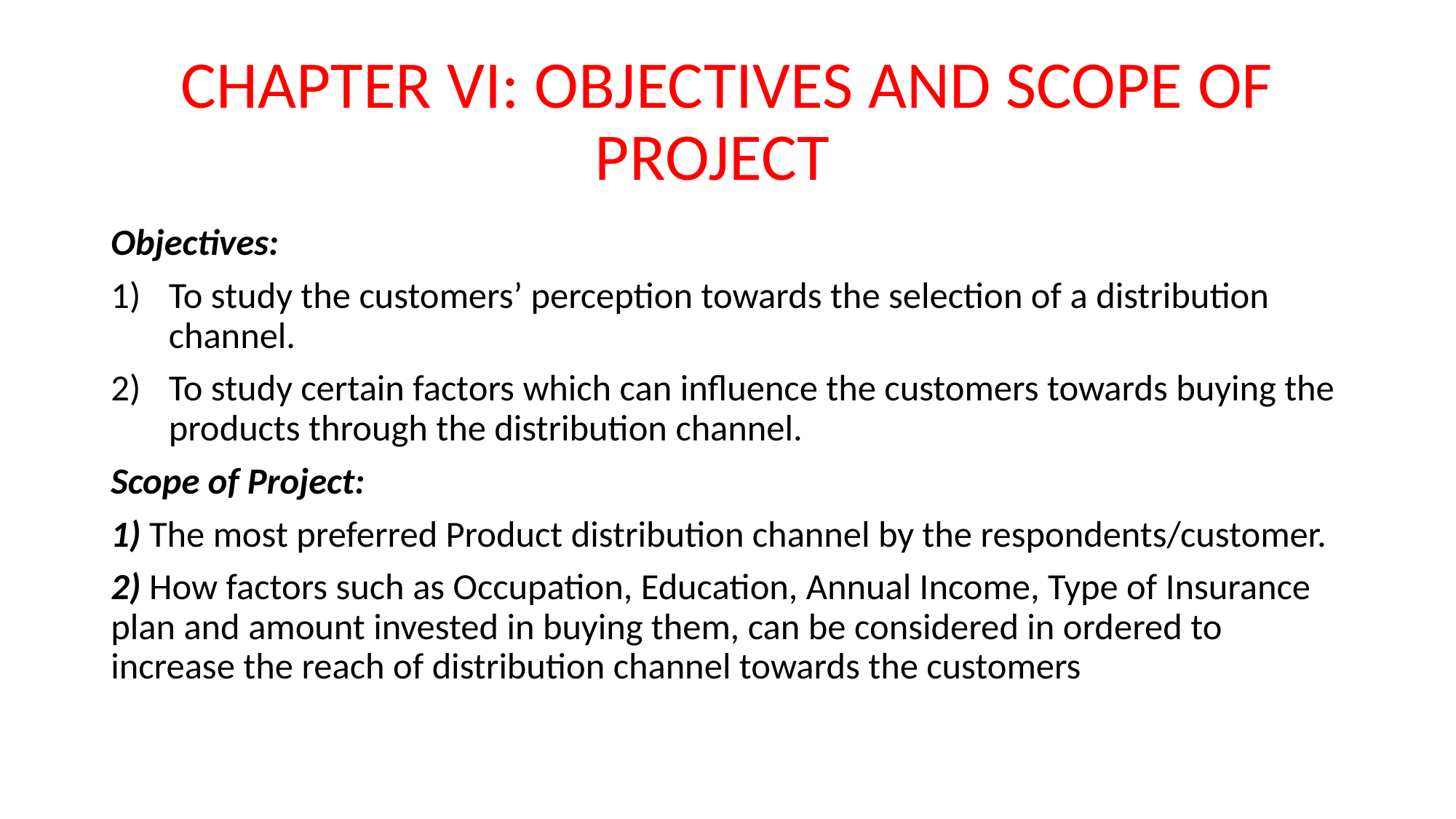

# CHAPTER VI: OBJECTIVES AND SCOPE OF PROJECT
Objectives:
To study the customers’ perception towards the selection of a distribution channel.
To study certain factors which can influence the customers towards buying the products through the distribution channel.
Scope of Project:
1) The most preferred Product distribution channel by the respondents/customer.
2) How factors such as Occupation, Education, Annual Income, Type of Insurance plan and amount invested in buying them, can be considered in ordered to increase the reach of distribution channel towards the customers